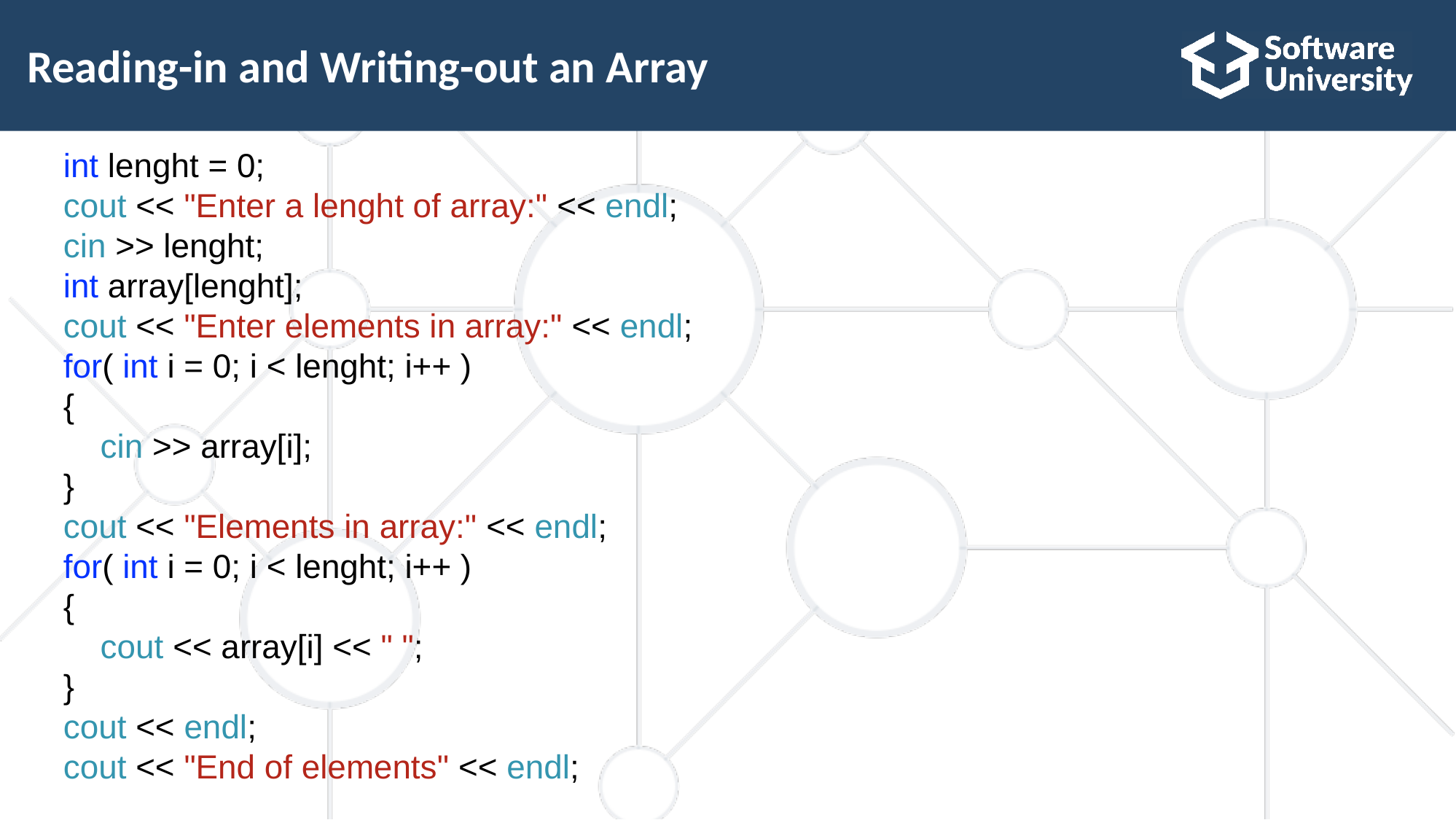

# Reading-in and Writing-out an Array
    int lenght = 0;
    cout << "Enter a lenght of array:" << endl;
    cin >> lenght;
    int array[lenght];
    cout << "Enter elements in array:" << endl;
    for( int i = 0; i < lenght; i++ )
    {
        cin >> array[i];
    }
    cout << "Elements in array:" << endl;
    for( int i = 0; i < lenght; i++ )
    {
        cout << array[i] << " ";
    }
    cout << endl;
    cout << "End of elements" << endl;
28